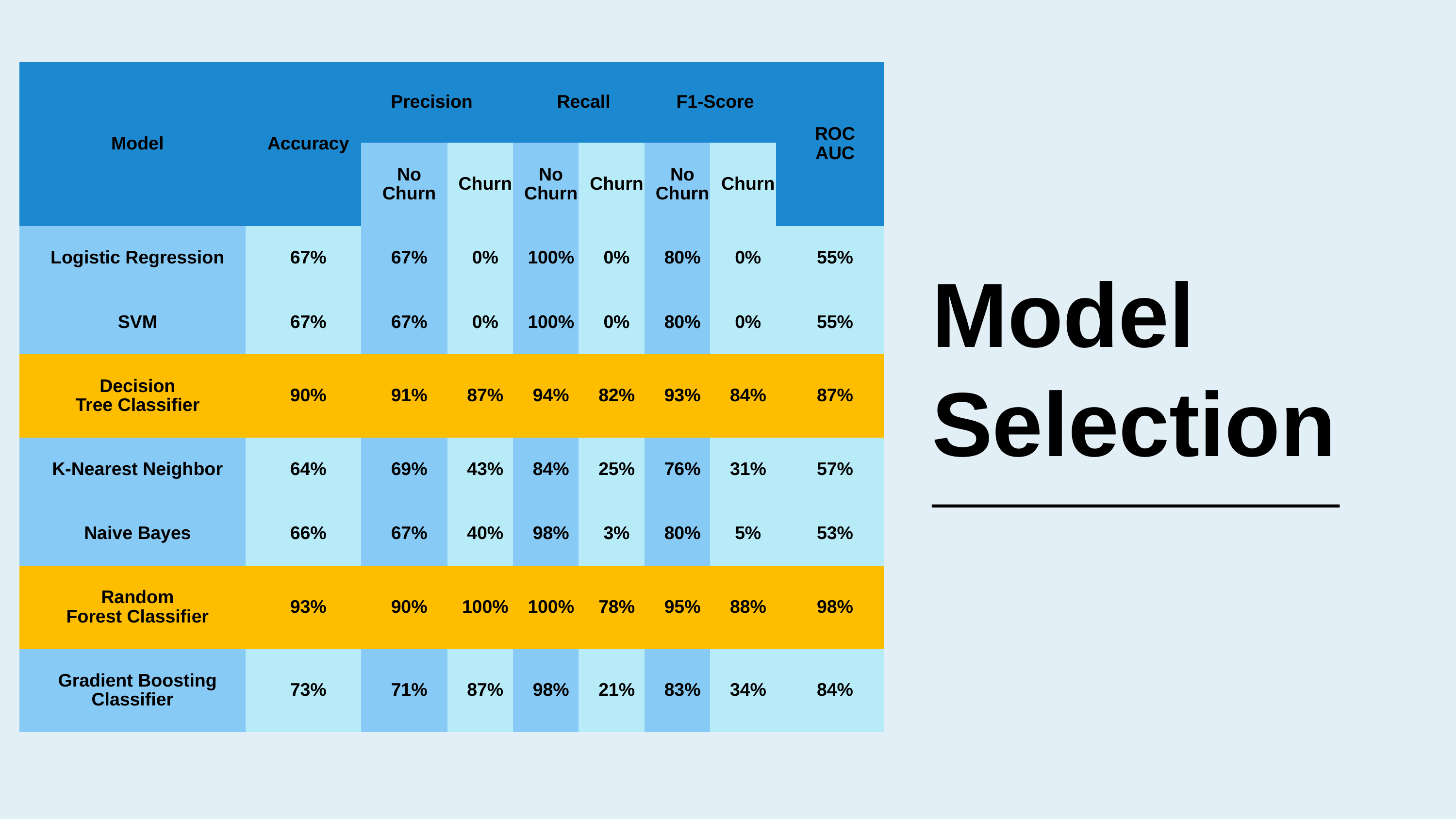

| Model | Accuracy | Precision | Precision | Recall | Recall | F1-Score | F1-Score | ROC AUC |
| --- | --- | --- | --- | --- | --- | --- | --- | --- |
| Model | Accuracy | No Churn | Churn | No Churn | Churn | No Churn | Churn | ROC AUC |
| Logistic Regression | 67% | 67% | 0% | 100% | 0% | 80% | 0% | 55% |
| SVM | 67% | 67% | 0% | 100% | 0% | 80% | 0% | 55% |
| Decision Tree Classifier | 90% | 91% | 87% | 94% | 82% | 93% | 84% | 87% |
| K-Nearest Neighbor | 64% | 69% | 43% | 84% | 25% | 76% | 31% | 57% |
| Naive Bayes | 66% | 67% | 40% | 98% | 3% | 80% | 5% | 53% |
| Random Forest Classifier | 93% | 90% | 100% | 100% | 78% | 95% | 88% | 98% |
| Gradient Boosting Classifier | 73% | 71% | 87% | 98% | 21% | 83% | 34% | 84% |
Model Selection